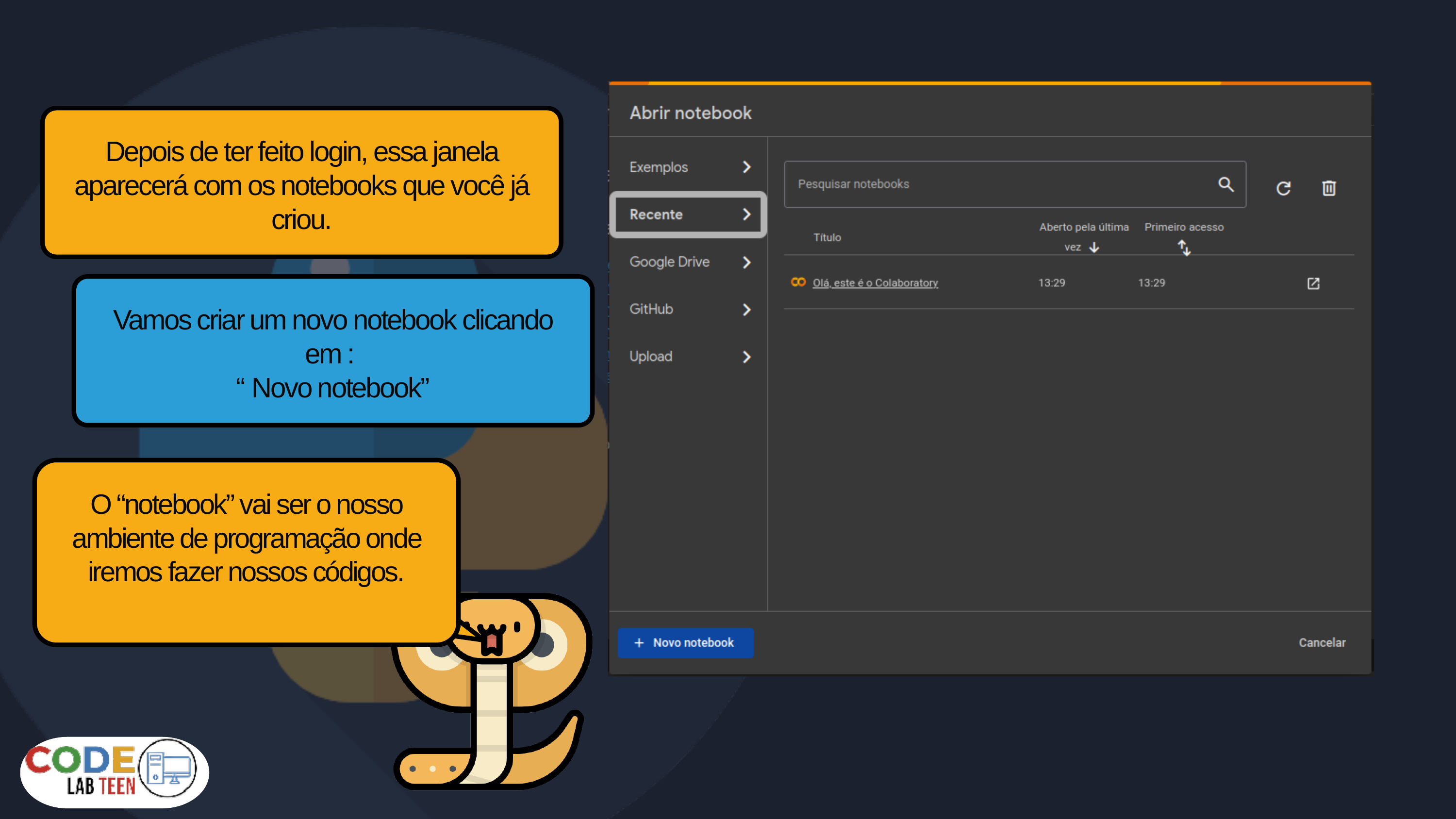

Depois de ter feito login, essa janela aparecerá com os notebooks que você já criou.

Vamos criar um novo notebook clicando em :
“ Novo notebook”

O “notebook” vai ser o nosso ambiente de programação onde iremos fazer nossos códigos.